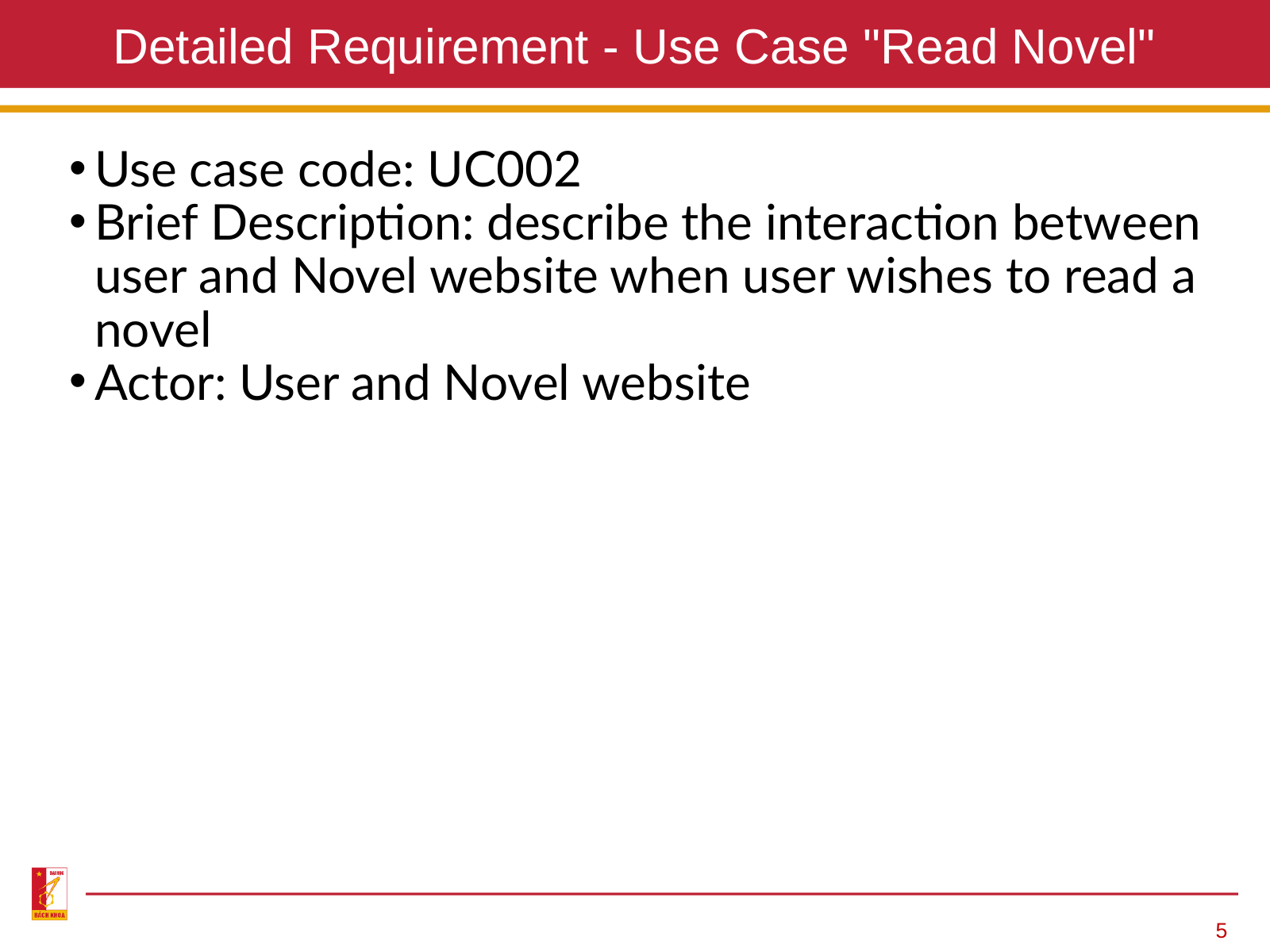

Detailed Requirement - Use Case "Read Novel"
Use case code: UC002
Brief Description: describe the interaction between user and Novel website when user wishes to read a novel
Actor: User and Novel website
5